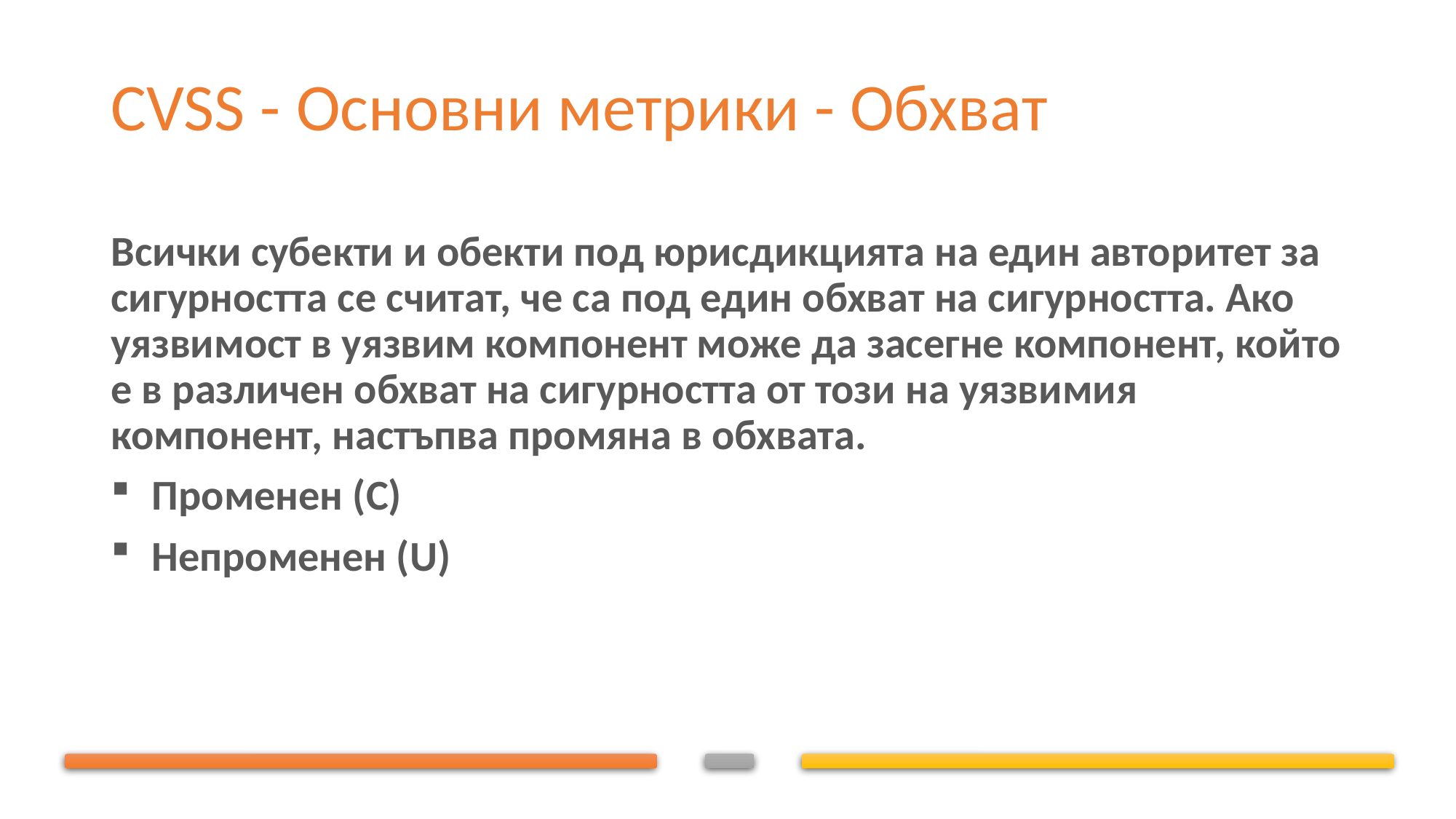

# CVSS - Основни метрики - Обхват
Всички субекти и обекти под юрисдикцията на един авторитет за сигурността се считат, че са под един обхват на сигурността. Ако уязвимост в уязвим компонент може да засегне компонент, който е в различен обхват на сигурността от този на уязвимия компонент, настъпва промяна в обхвата.
Променен (C)
Непроменен (U)